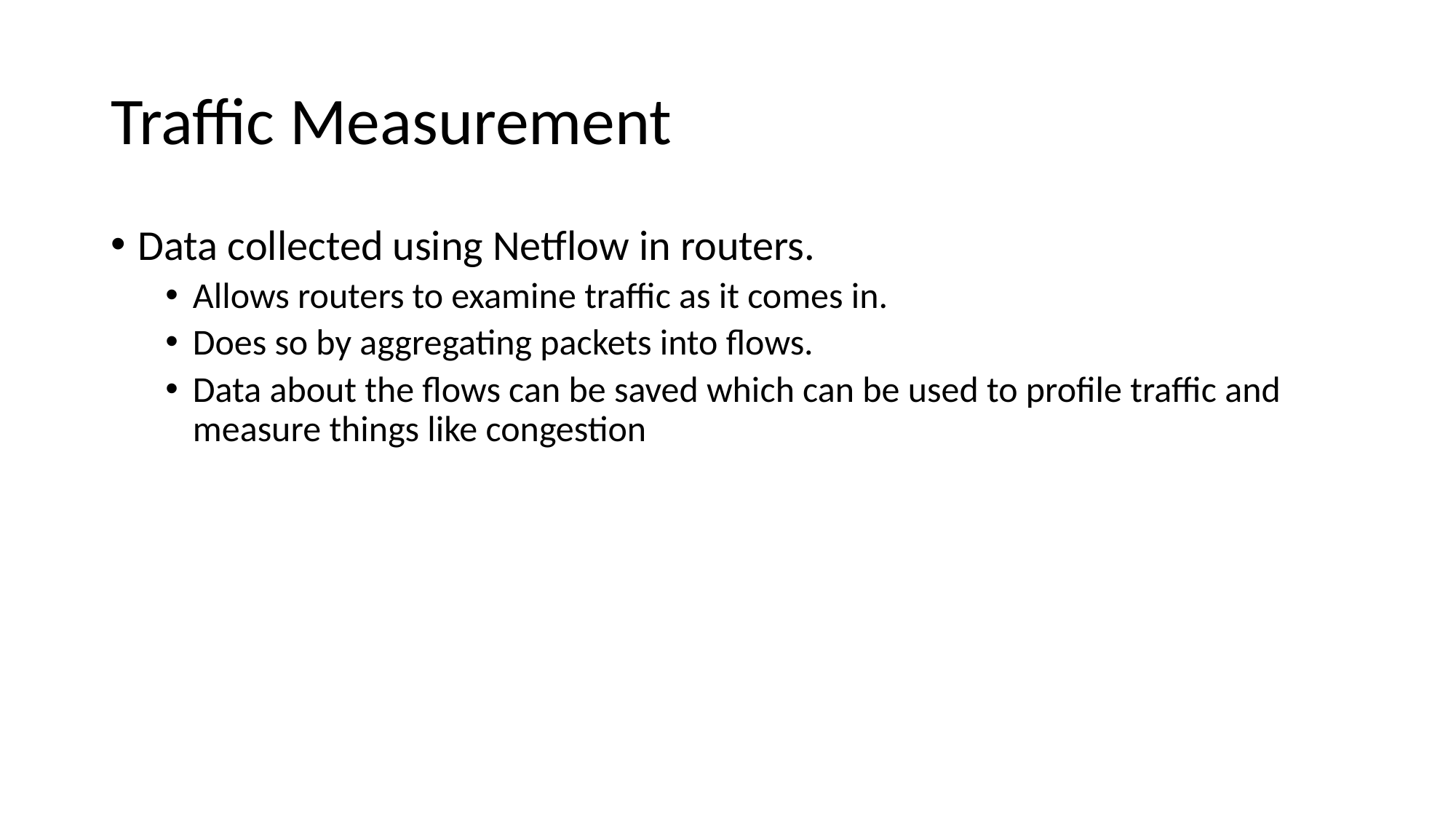

# Traffic Measurement
Data collected using Netflow in routers.
Allows routers to examine traffic as it comes in.
Does so by aggregating packets into flows.
Data about the flows can be saved which can be used to profile traffic and measure things like congestion